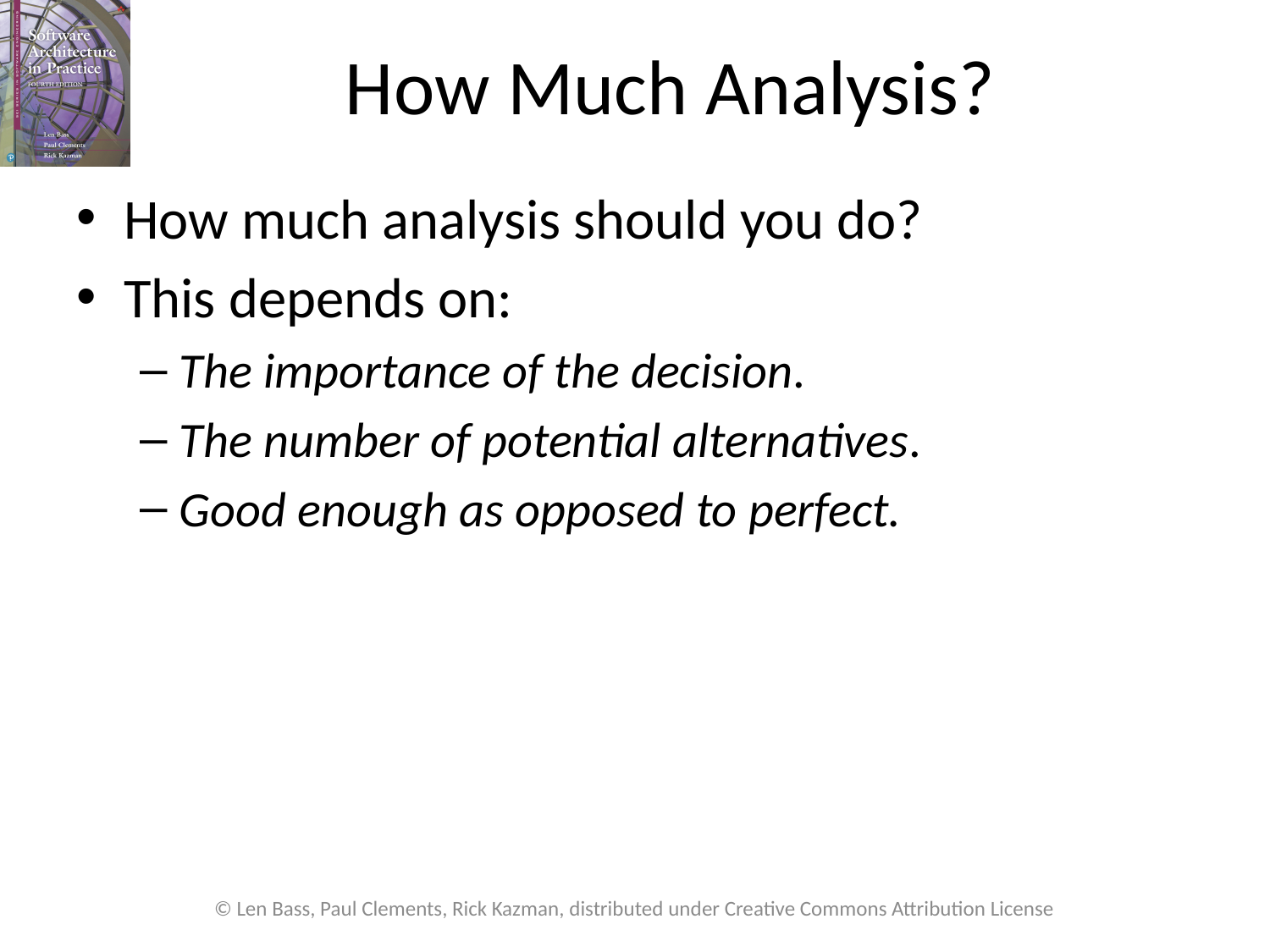

# How Much Analysis?
How much analysis should you do?
This depends on:
The importance of the decision.
The number of potential alternatives.
Good enough as opposed to perfect.

© Len Bass, Paul Clements, Rick Kazman, distributed under Creative Commons Attribution License